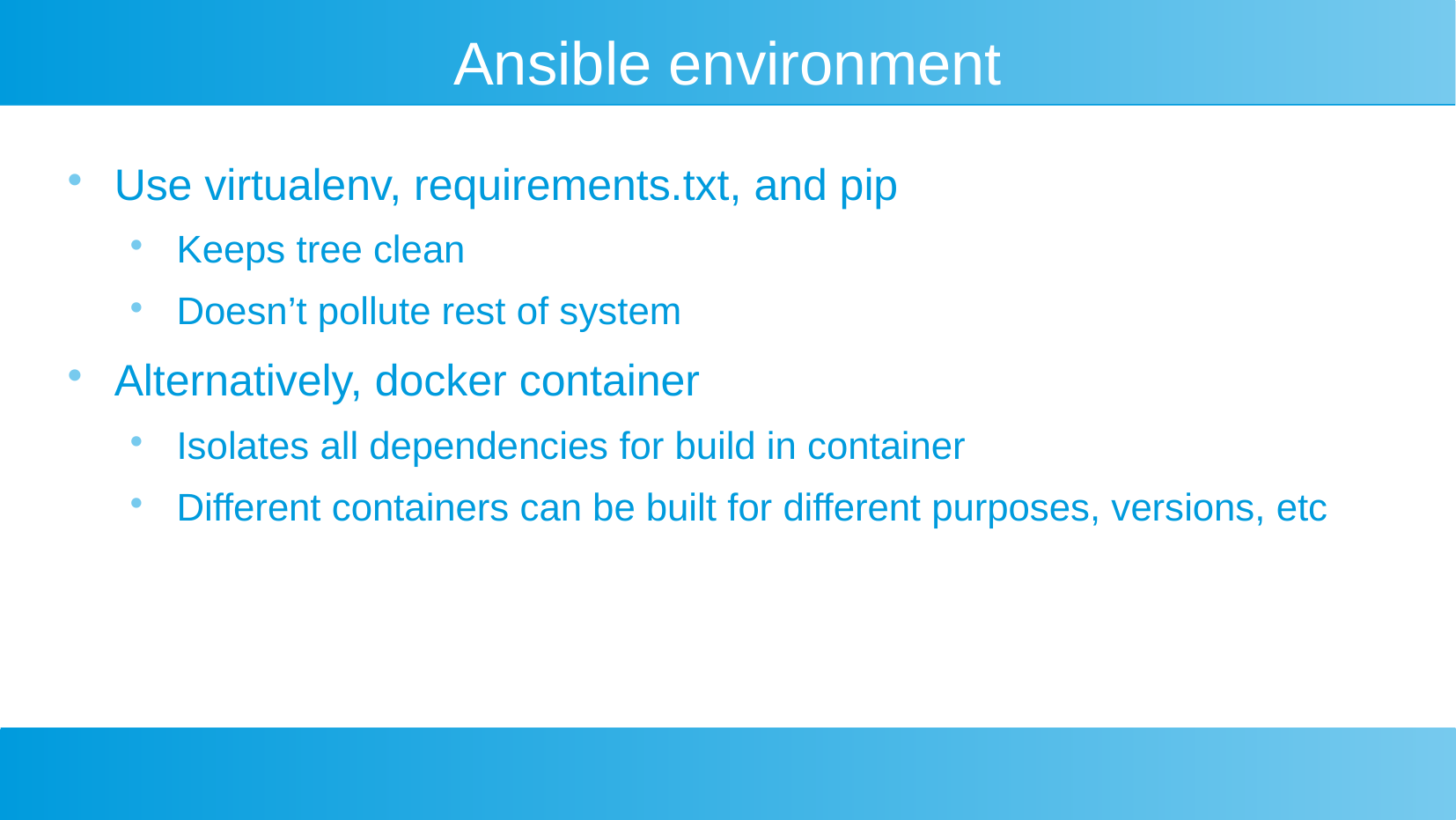

Ansible environment
Use virtualenv, requirements.txt, and pip
Keeps tree clean
Doesn’t pollute rest of system
Alternatively, docker container
Isolates all dependencies for build in container
Different containers can be built for different purposes, versions, etc